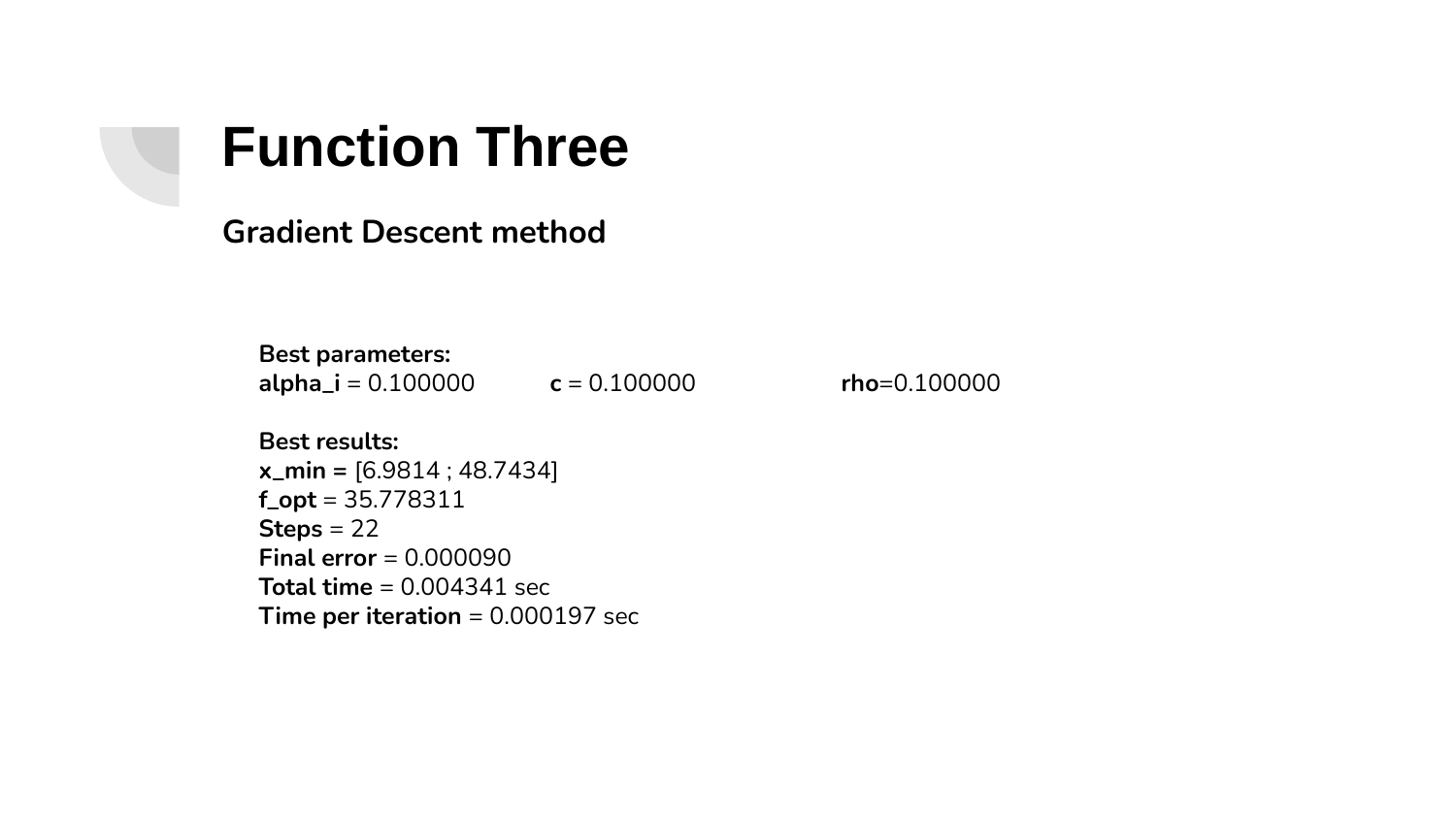

# Function Three
Gradient Descent method
Best parameters:
alpha_i = 0.100000 	c = 0.100000 	rho=0.100000

Best results:
x_min = [6.9814 ; 48.7434]
f_opt = 35.778311
Steps = 22
Final error = 0.000090
Total time = 0.004341 sec
Time per iteration = 0.000197 sec